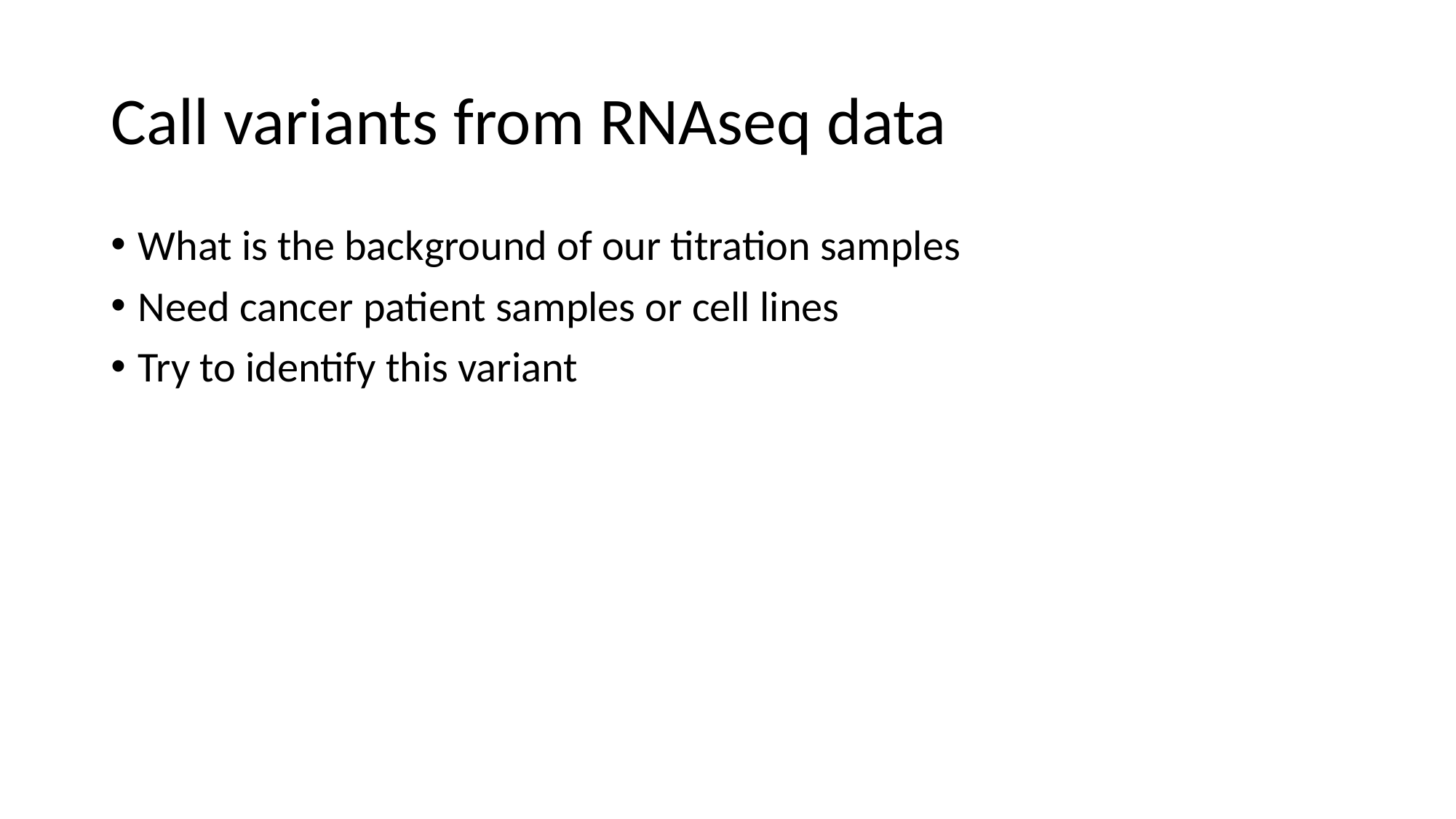

# Call variants from RNAseq data
What is the background of our titration samples
Need cancer patient samples or cell lines
Try to identify this variant